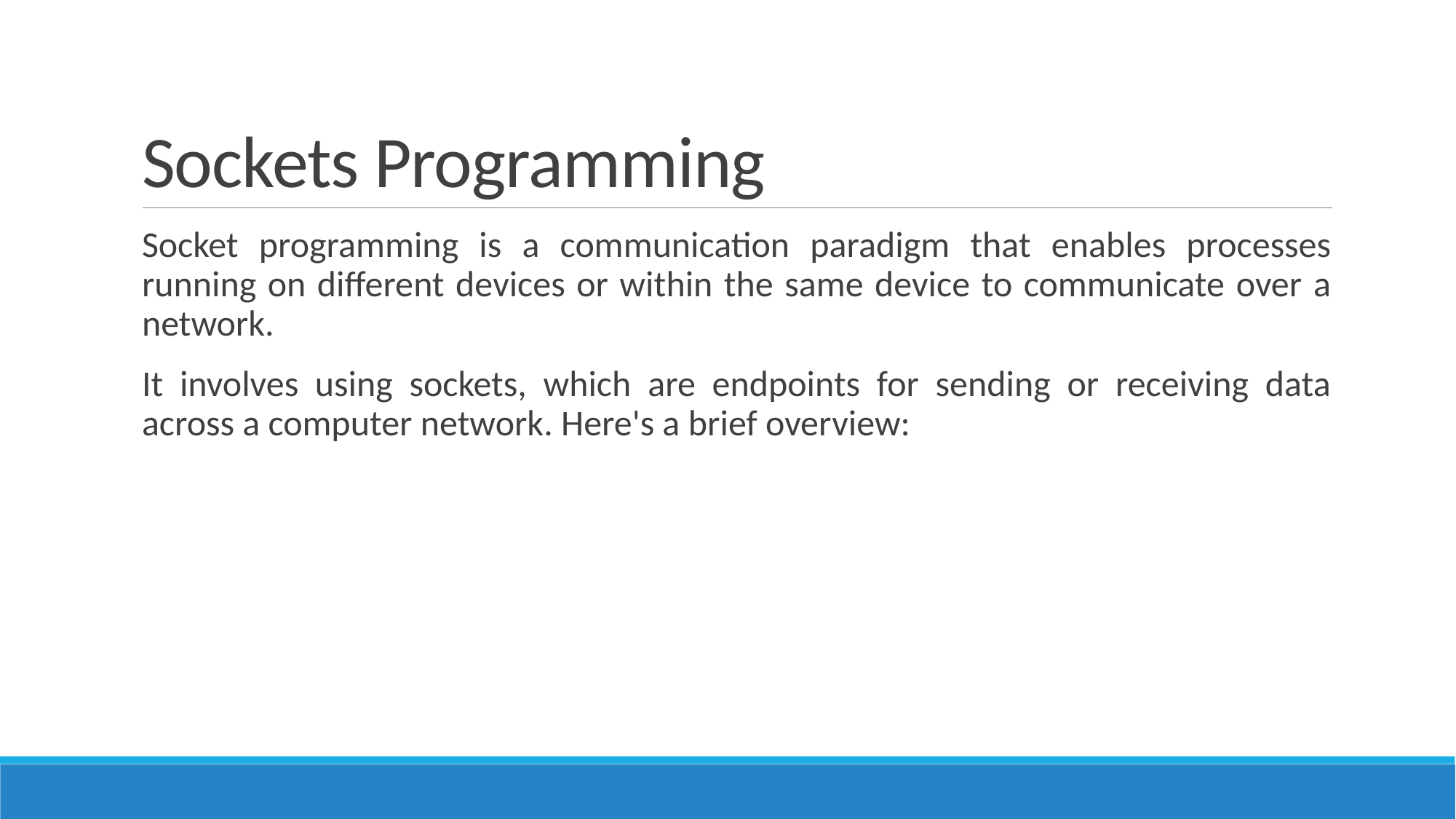

# Sockets Programming
Socket programming is a communication paradigm that enables processes running on different devices or within the same device to communicate over a network.
It involves using sockets, which are endpoints for sending or receiving data across a computer network. Here's a brief overview: